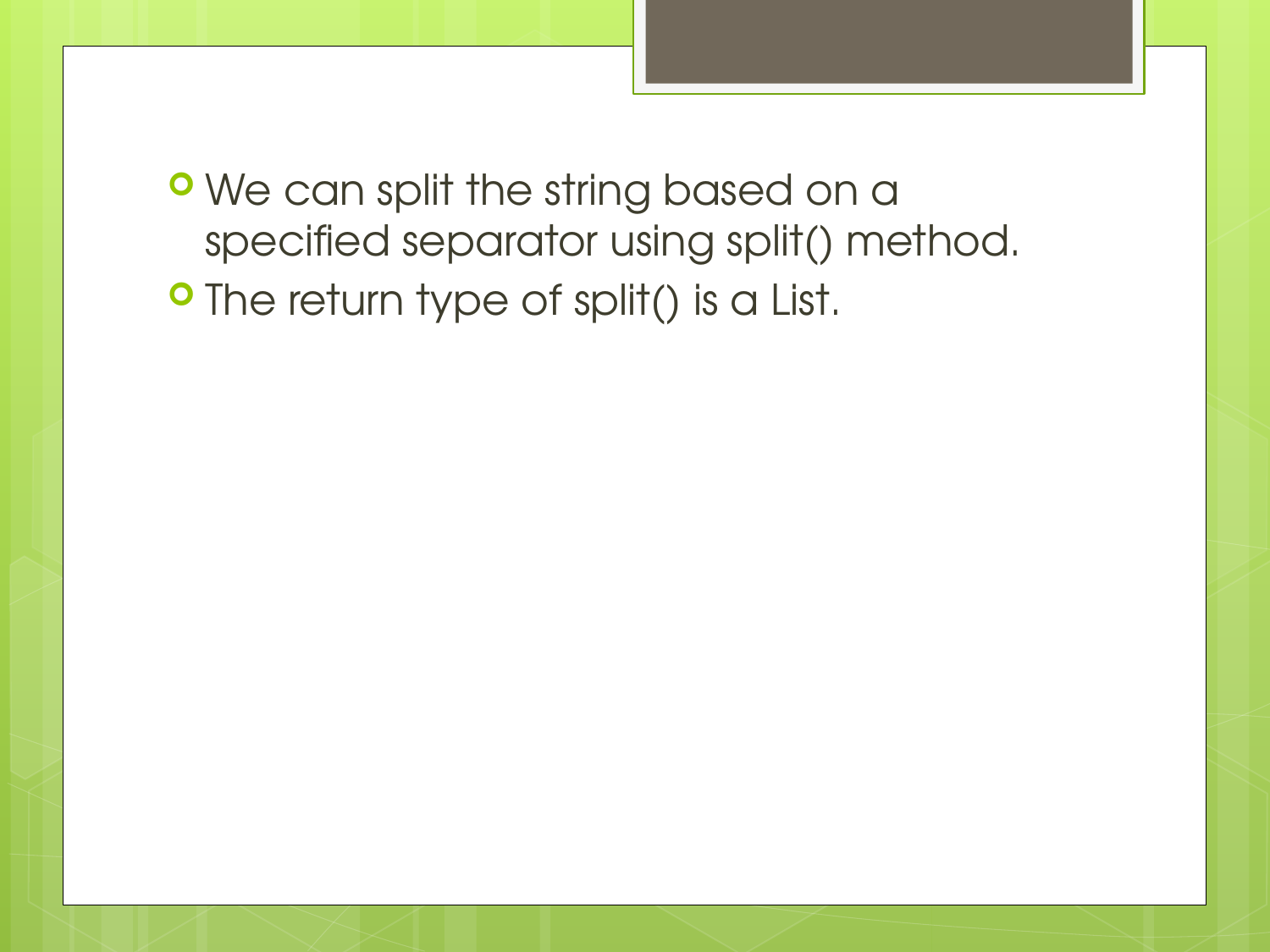

We can split the string based on a specified separator using split() method.
The return type of split() is a List.